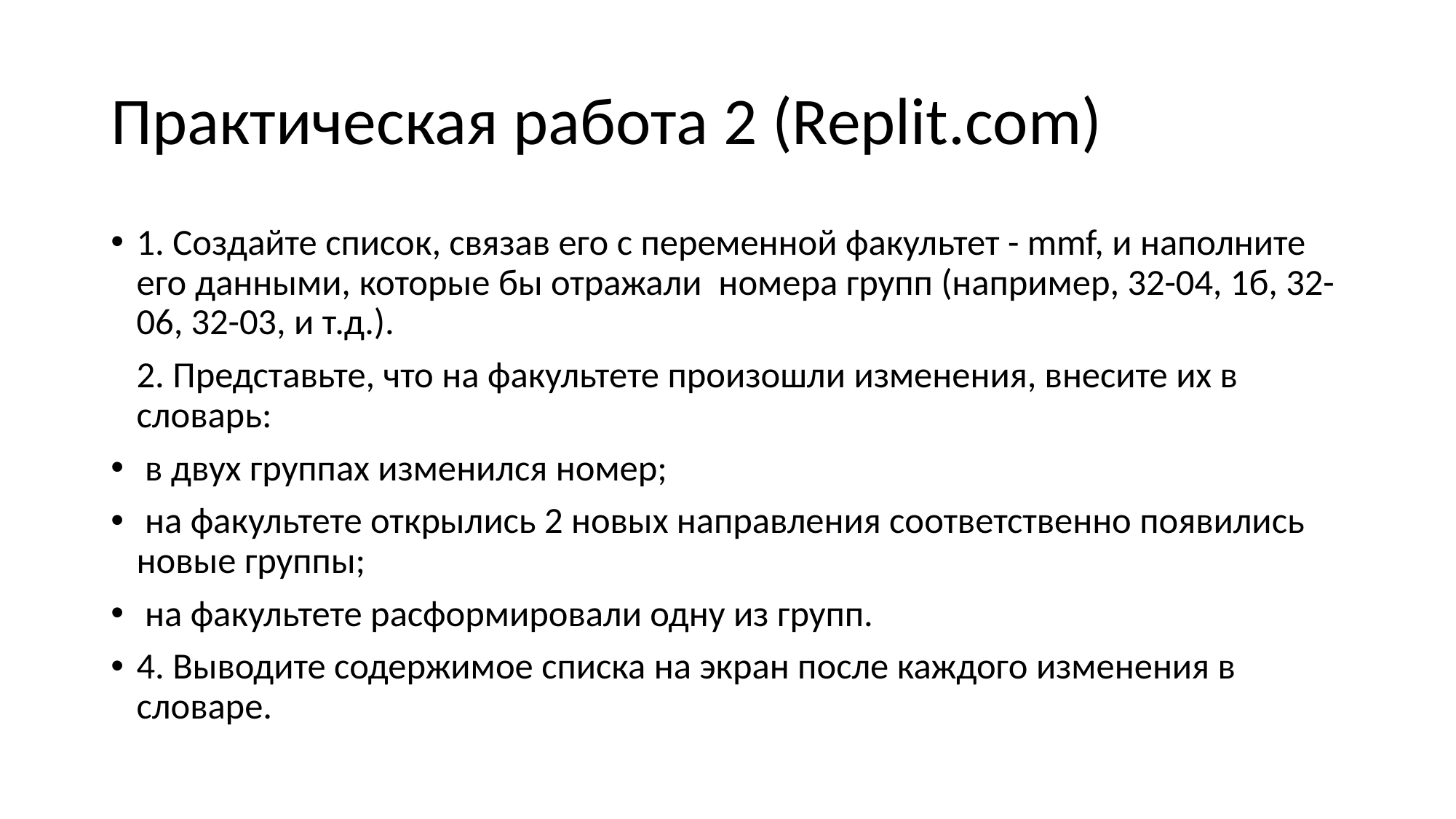

# Практическая работа 2 (Replit.com)
1. Создайте список, связав его с переменной факультет - mmf, и наполните его данными, которые бы отражали  номера групп (например, 32-04, 1б, 32-06, 32-03, и т.д.).
2. Представьте, что на факультете произошли изменения, внесите их в словарь:
 в двух группах изменился номер;
 на факультете открылись 2 новых направления соответственно появились новые группы;
 на факультете расформировали одну из групп.
4. Выводите содержимое списка на экран после каждого изменения в словаре.